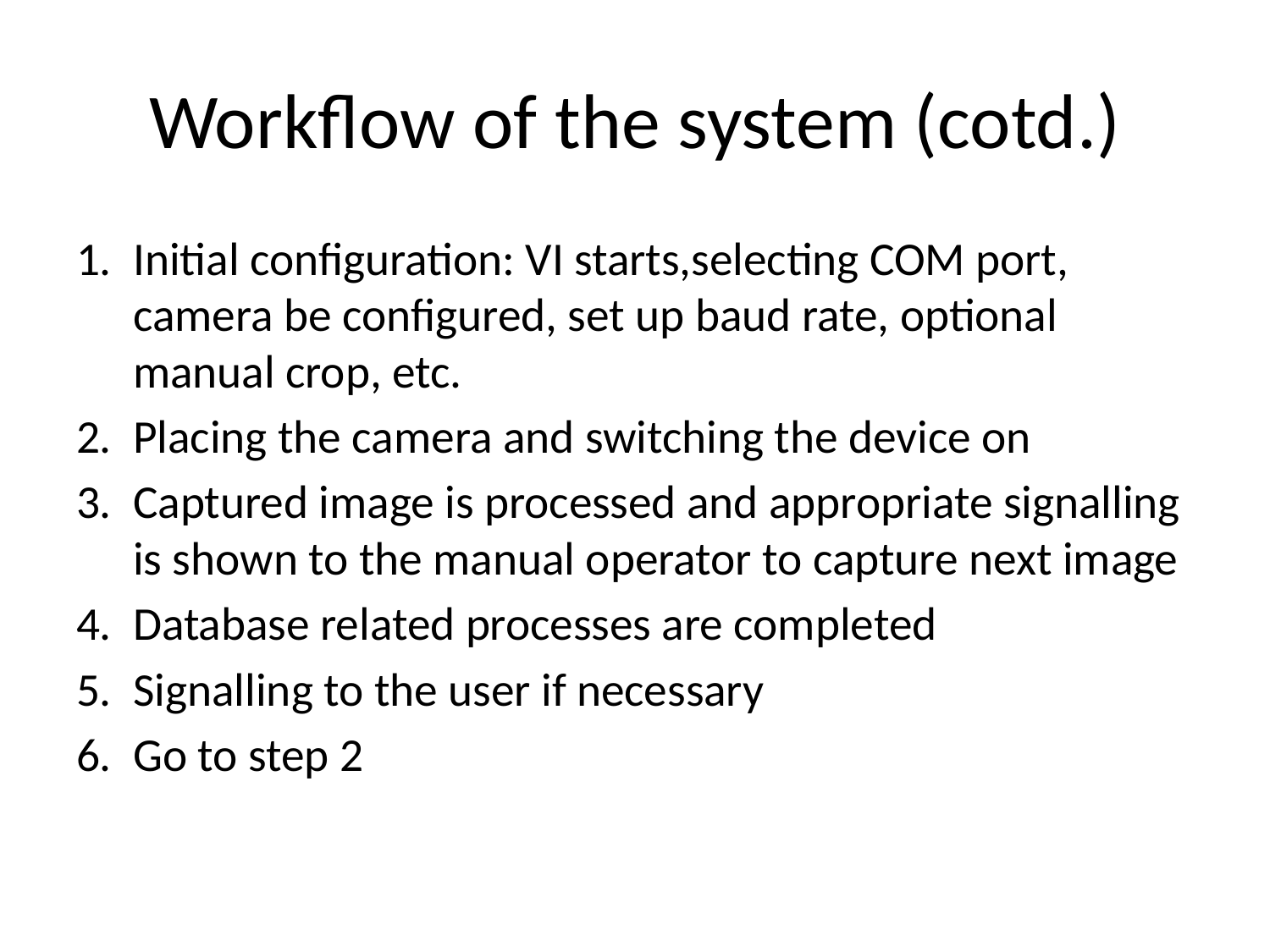

# Workflow of the system (cotd.)
Initial configuration: VI starts,selecting COM port, camera be configured, set up baud rate, optional manual crop, etc.
Placing the camera and switching the device on
Captured image is processed and appropriate signalling is shown to the manual operator to capture next image
Database related processes are completed
Signalling to the user if necessary
Go to step 2